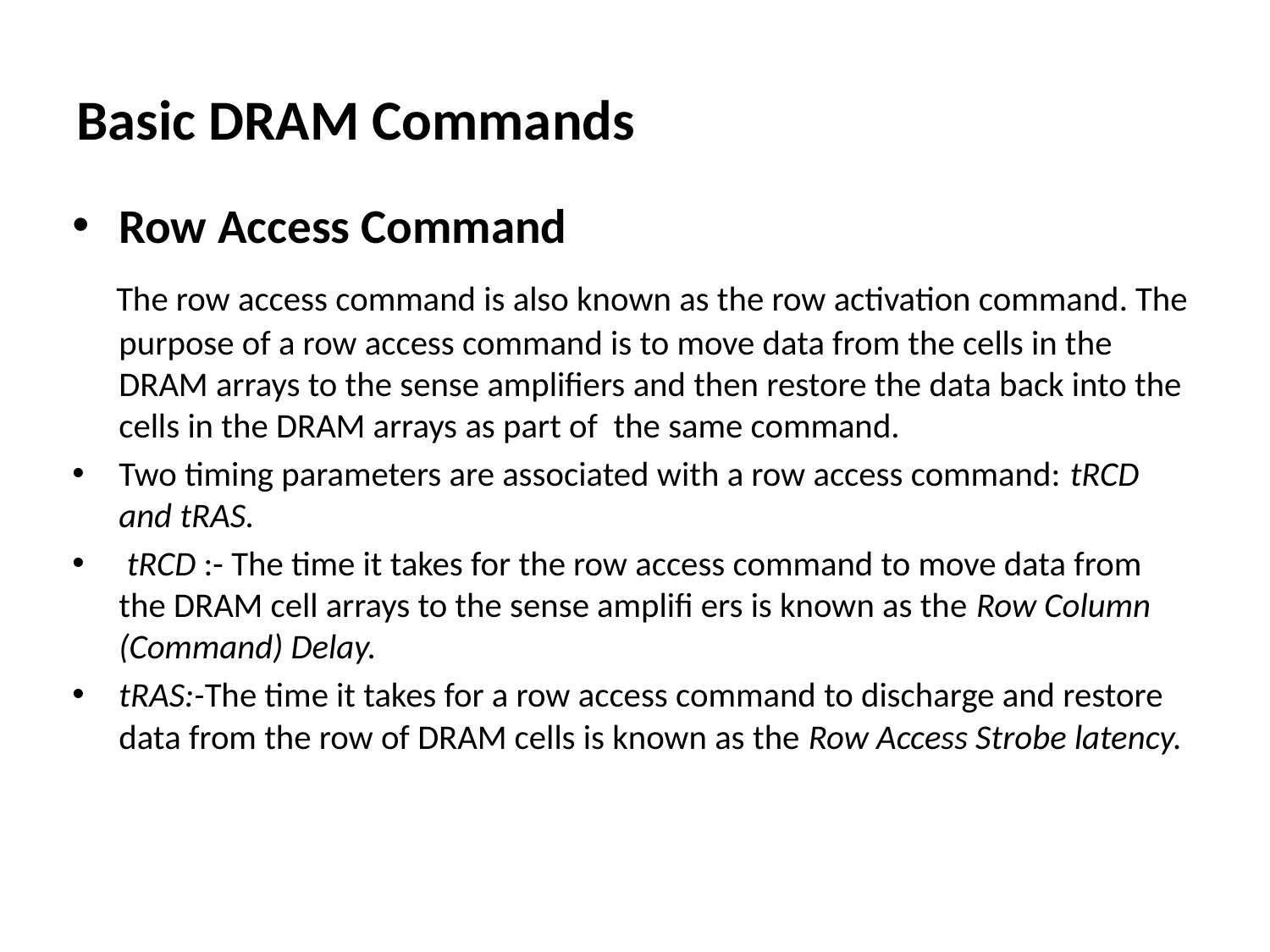

# Basic DRAM Commands
Row Access Command
    The row access command is also known as the row activation command. The purpose of a row access command is to move data from the cells in the DRAM arrays to the sense amplifiers and then restore the data back into the cells in the DRAM arrays as part of  the same command.
Two timing parameters are associated with a row access command: tRCD and tRAS.
 tRCD :- The time it takes for the row access command to move data from the DRAM cell arrays to the sense amplifi ers is known as the Row Column (Command) Delay.
tRAS:-The time it takes for a row access command to discharge and restore data from the row of DRAM cells is known as the Row Access Strobe latency.